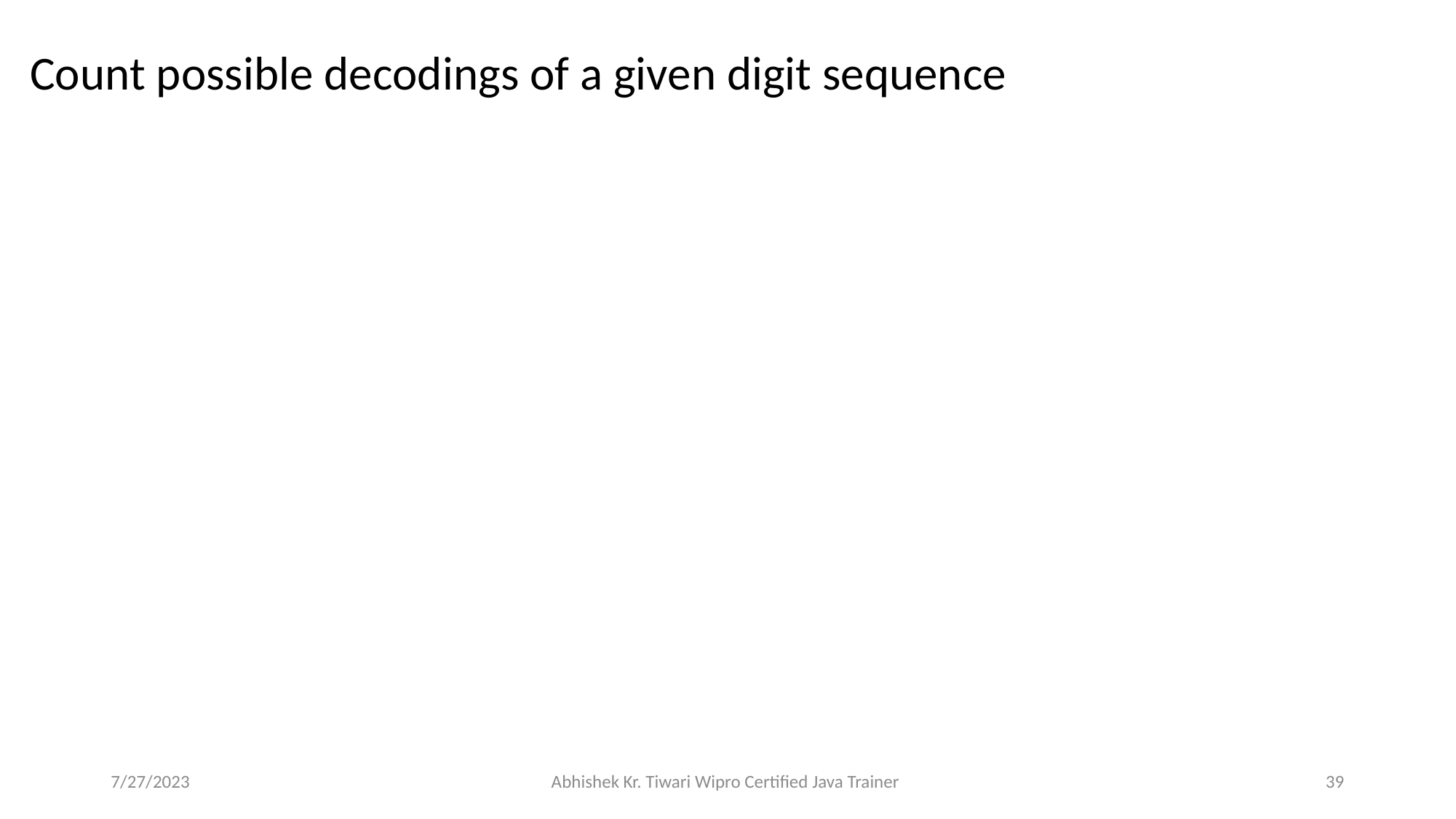

# Count possible decodings of a given digit sequence

7/27/2023
Abhishek Kr. Tiwari Wipro Certified Java Trainer
39